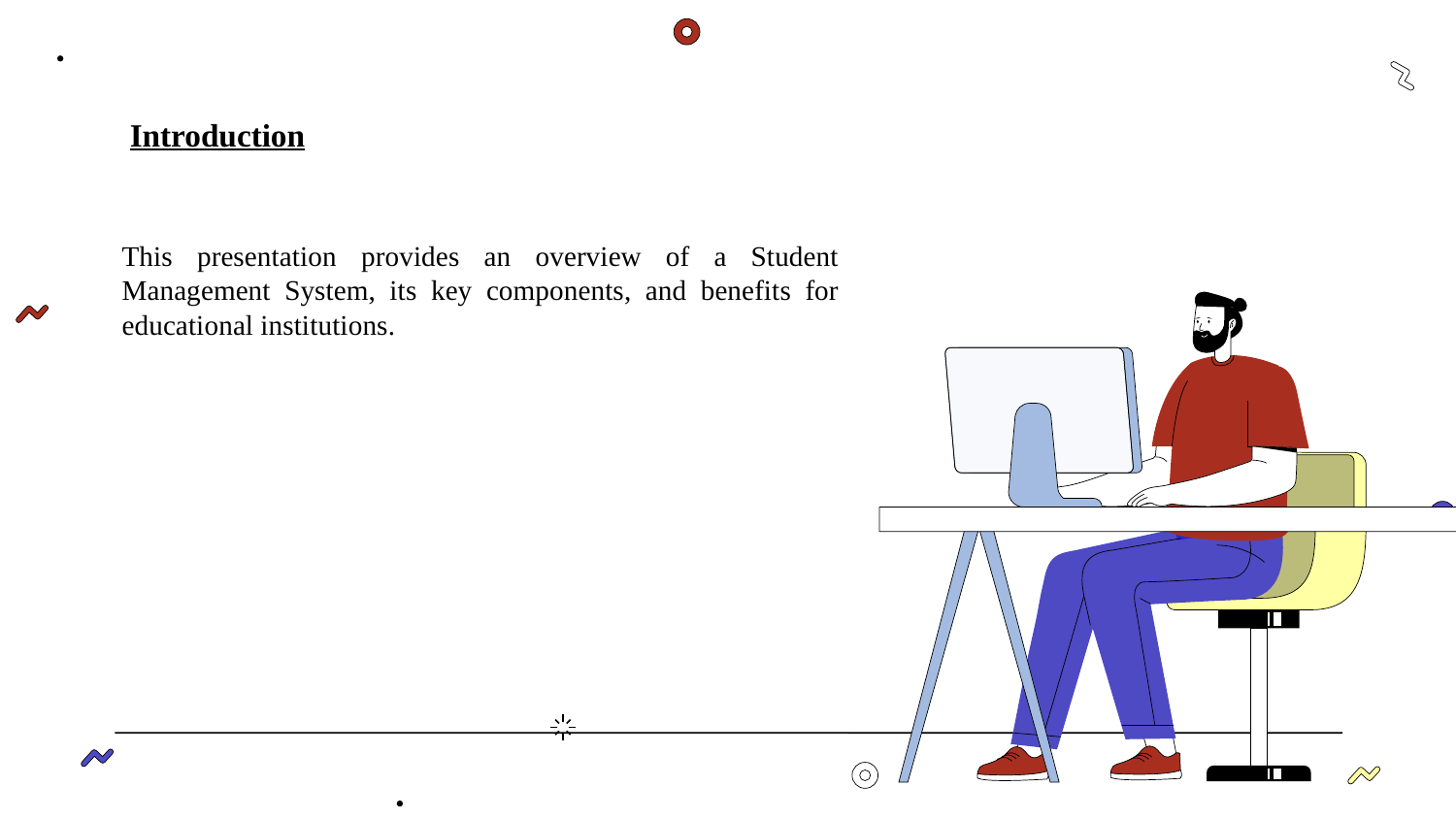

# Introduction
This presentation provides an overview of a Student Management System, its key components, and benefits for educational institutions.